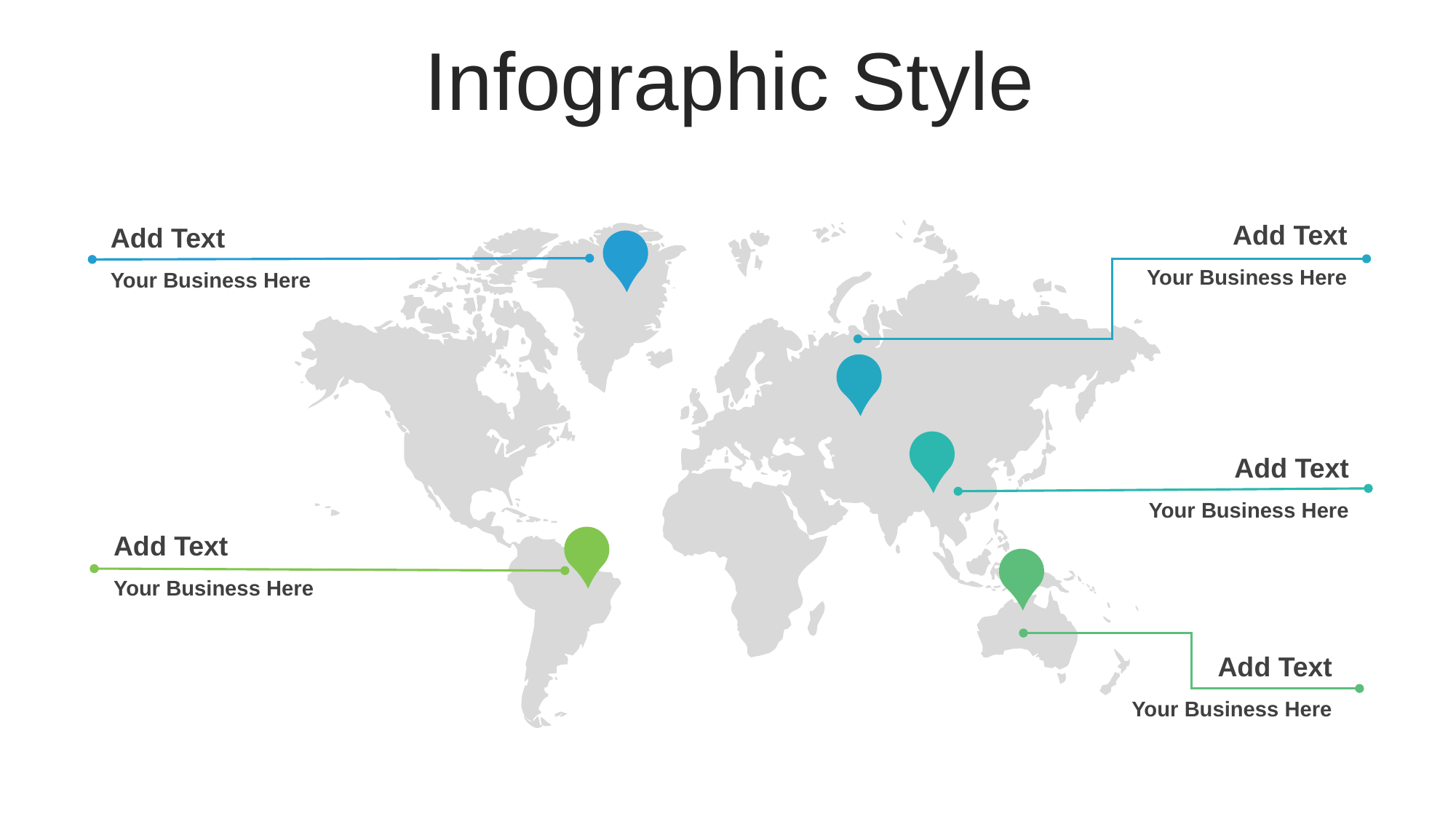

Infographic Style
Add Text
Add Text

Your Business Here
Your Business Here

Add Text
Your Business Here
Add Text

Your Business Here
Add Text
Your Business Here